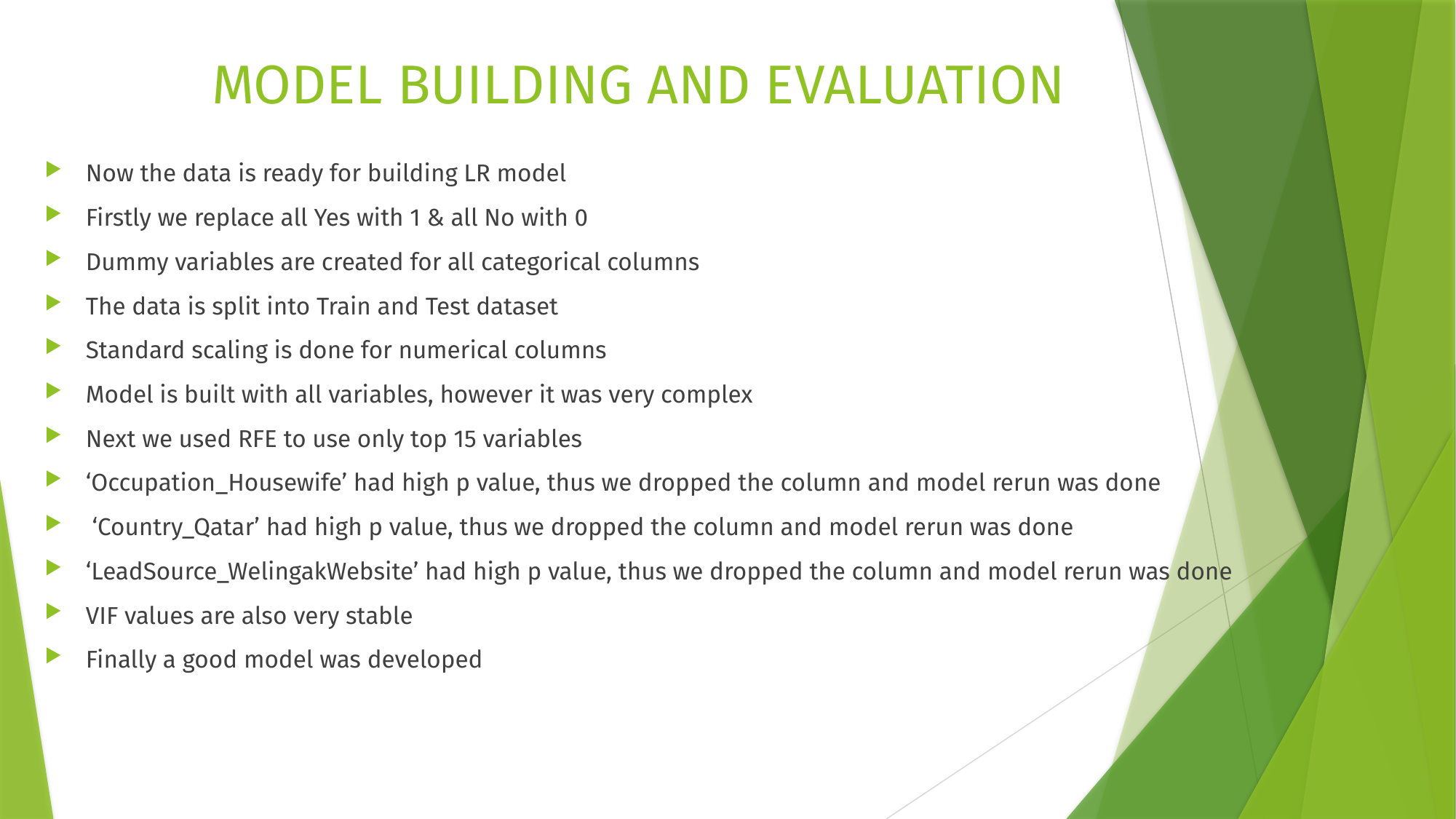

# MODEL BUILDING AND EVALUATION
Now the data is ready for building LR model
Firstly we replace all Yes with 1 & all No with 0
Dummy variables are created for all categorical columns
The data is split into Train and Test dataset
Standard scaling is done for numerical columns
Model is built with all variables, however it was very complex
Next we used RFE to use only top 15 variables
‘Occupation_Housewife’ had high p value, thus we dropped the column and model rerun was done
 ‘Country_Qatar’ had high p value, thus we dropped the column and model rerun was done
‘LeadSource_WelingakWebsite’ had high p value, thus we dropped the column and model rerun was done
VIF values are also very stable
Finally a good model was developed